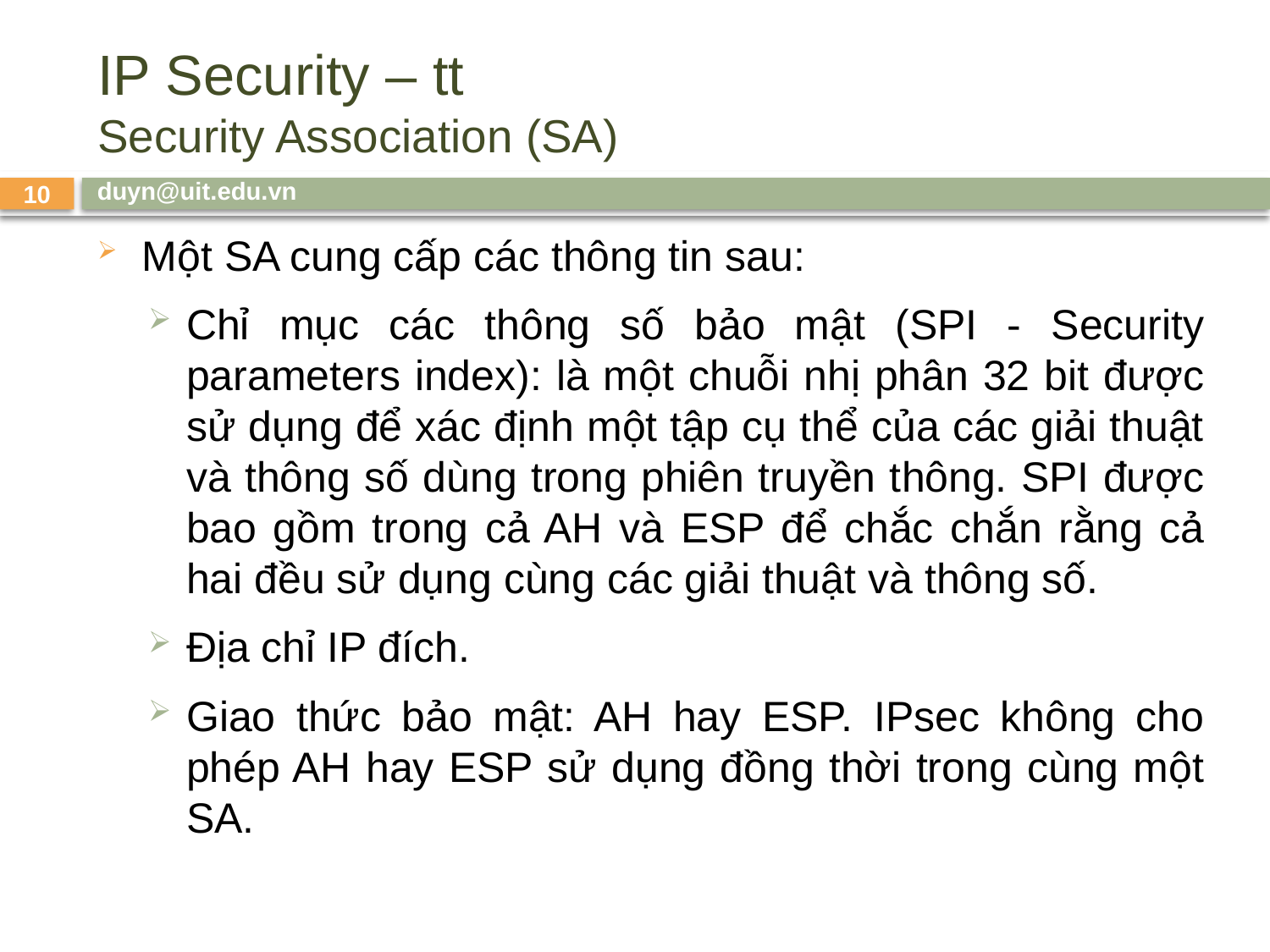

# IP Security – tt Security Association (SA)
duyn@uit.edu.vn
10
Một SA cung cấp các thông tin sau:
Chỉ mục các thông số bảo mật (SPI - Security parameters index): là một chuỗi nhị phân 32 bit được sử dụng để xác định một tập cụ thể của các giải thuật và thông số dùng trong phiên truyền thông. SPI được bao gồm trong cả AH và ESP để chắc chắn rằng cả hai đều sử dụng cùng các giải thuật và thông số.
Địa chỉ IP đích.
Giao thức bảo mật: AH hay ESP. IPsec không cho phép AH hay ESP sử dụng đồng thời trong cùng một SA.